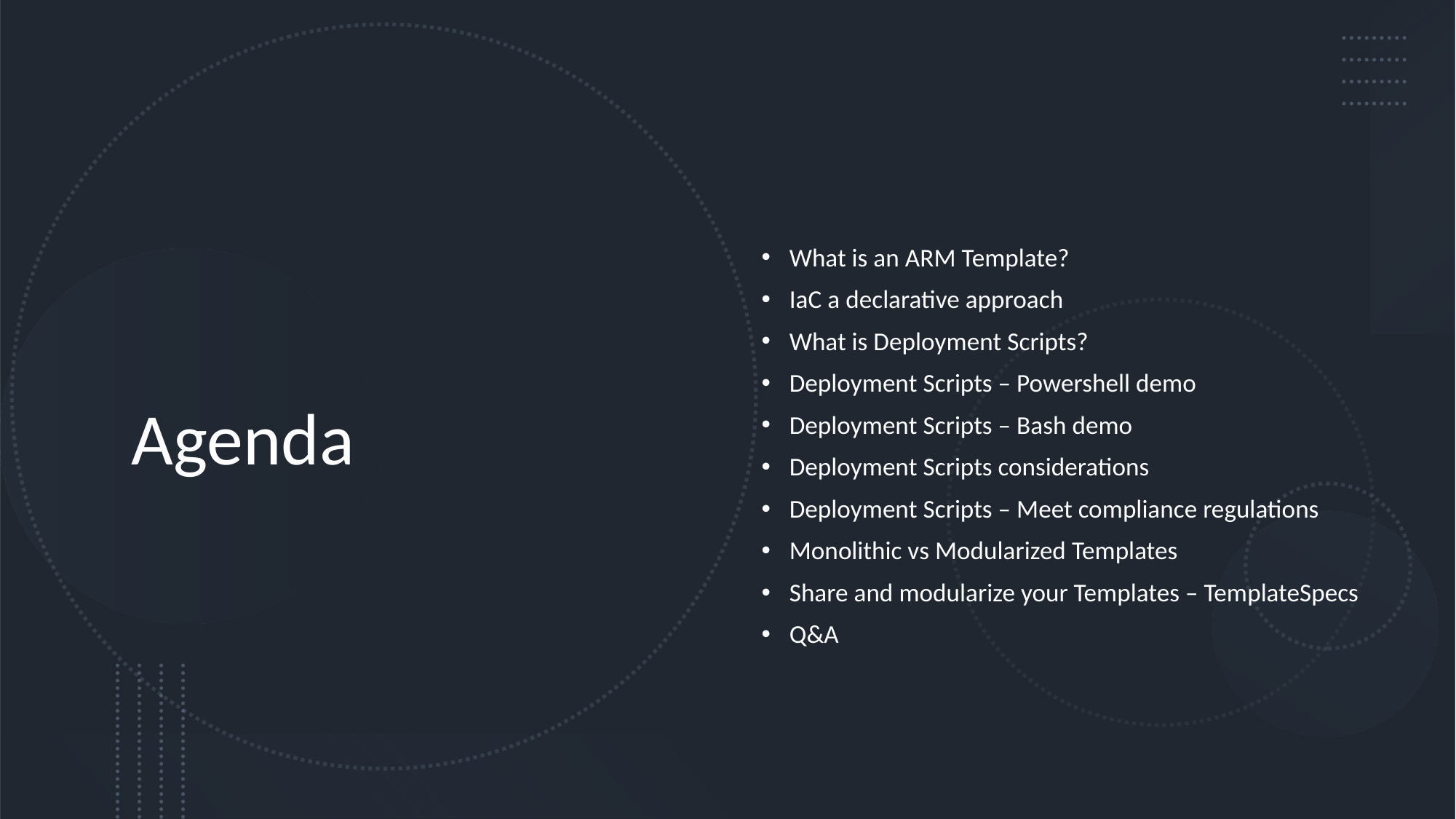

What is an ARM Template?
IaC a declarative approach
What is Deployment Scripts?
Deployment Scripts – Powershell demo
Deployment Scripts – Bash demo
Deployment Scripts considerations
Deployment Scripts – Meet compliance regulations
Monolithic vs Modularized Templates
Share and modularize your Templates – TemplateSpecs
Q&A
# Agenda